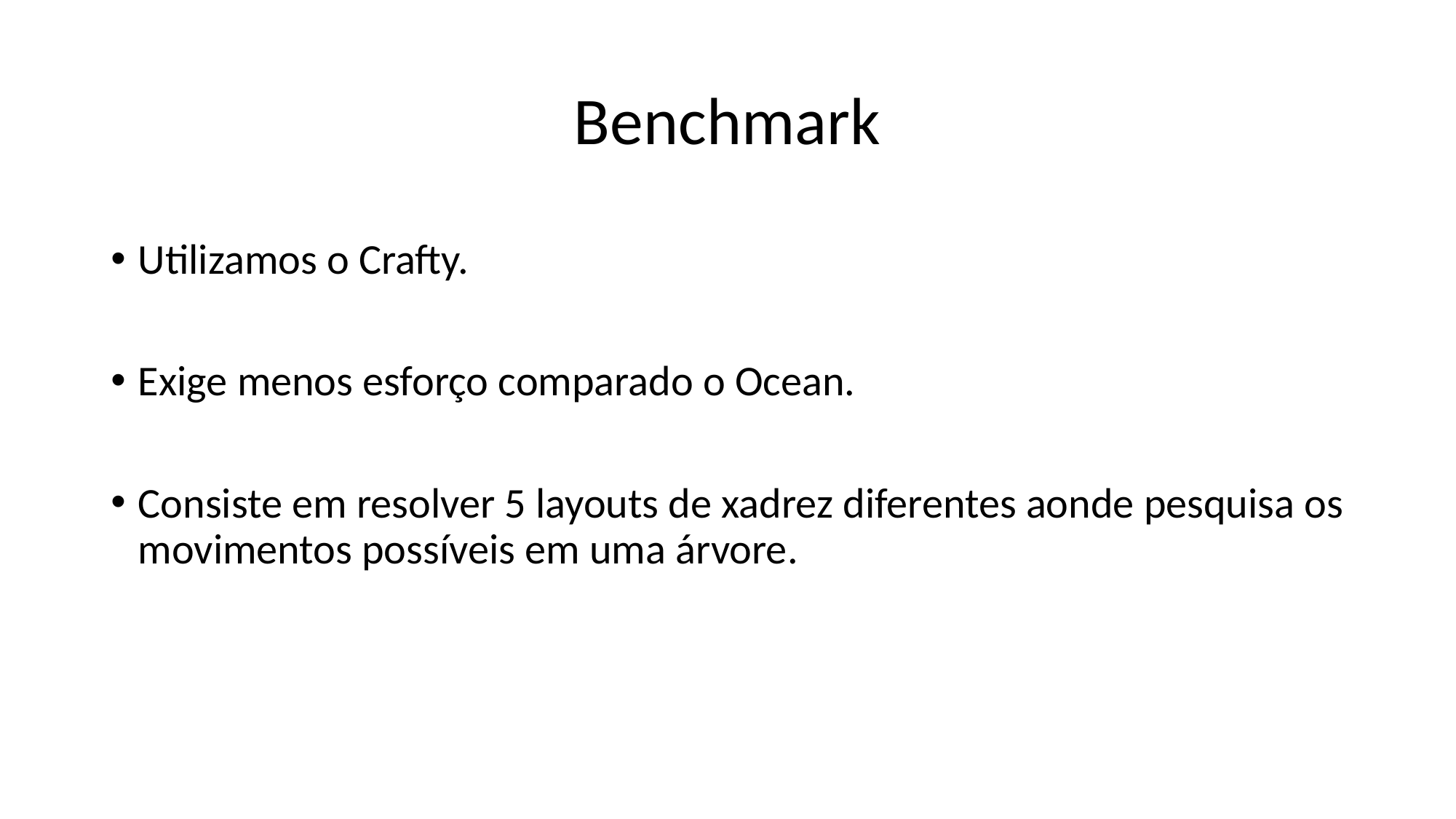

# Benchmark
Utilizamos o Crafty.

Exige menos esforço comparado o Ocean.

Consiste em resolver 5 layouts de xadrez diferentes aonde pesquisa os movimentos possíveis em uma árvore.